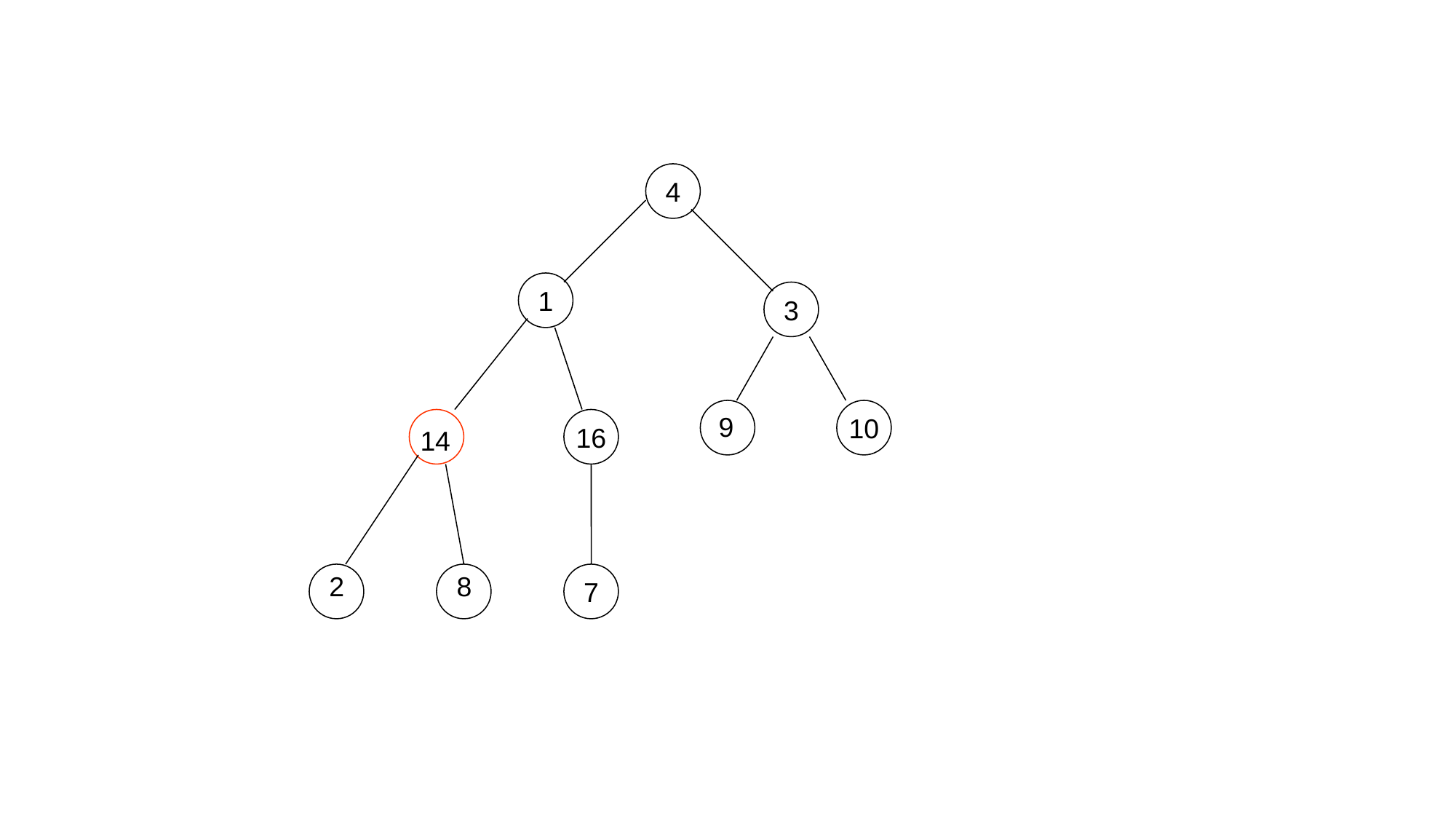

4

1
3

10
9

16
14

7
2
8